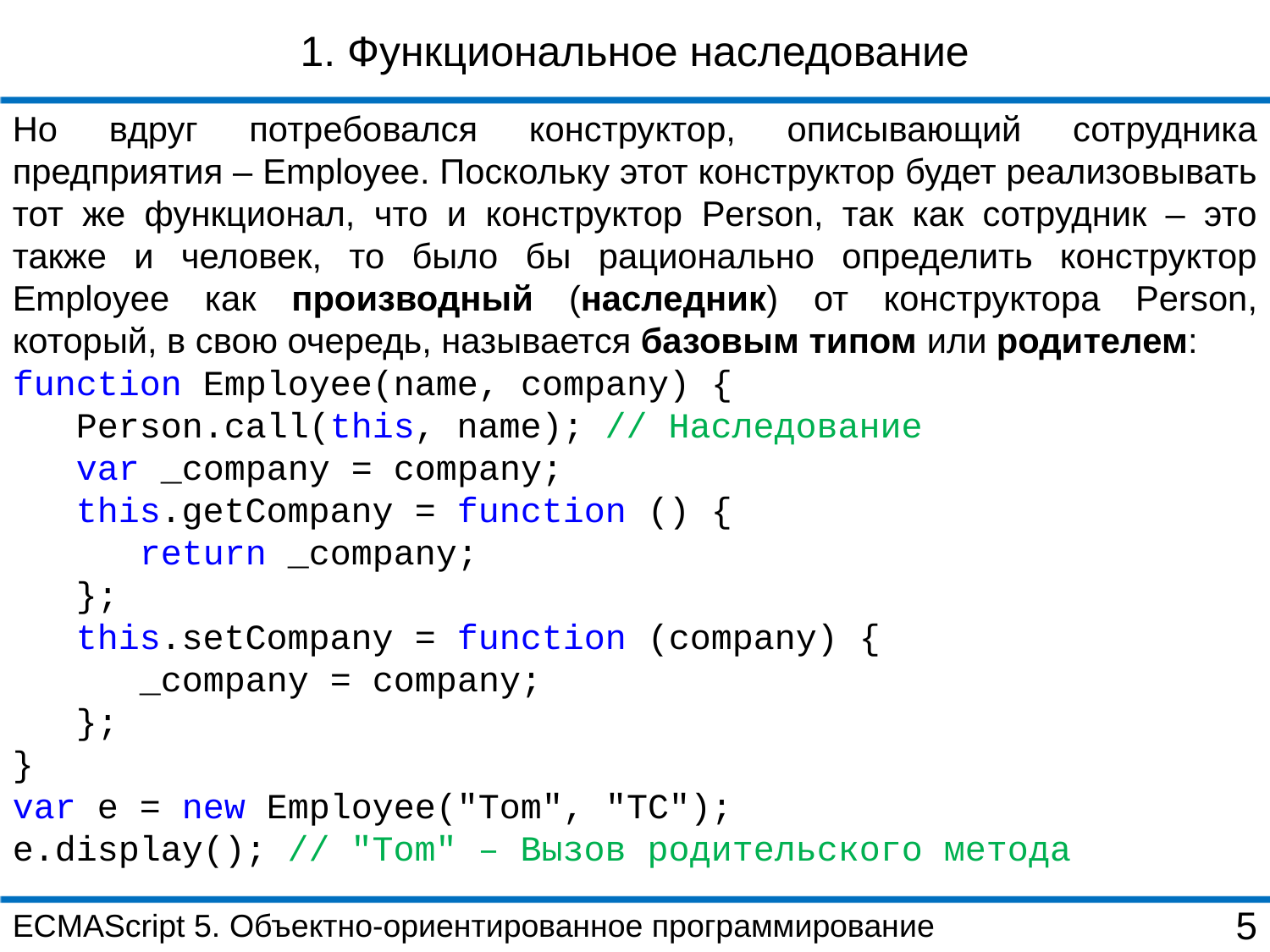

1. Функциональное наследование
Но вдруг потребовался конструктор, описывающий сотрудника предприятия – Employee. Поскольку этот конструктор будет реализовывать тот же функционал, что и конструктор Person, так как сотрудник – это также и человек, то было бы рационально определить конструктор Employee как производный (наследник) от конструктора Person, который, в свою очередь, называется базовым типом или родителем:
function Employee(name, company) {
   Person.call(this, name); // Наследование
   var _company = company;
   this.getCompany = function () {
      return _company;
   };
   this.setCompany = function (company) {
      _company = company;
   };
}
var e = new Employee("Tom", "TC");
e.display(); // "Tom" – Вызов родительского метода
ECMAScript 5. Объектно-ориентированное программирование
5